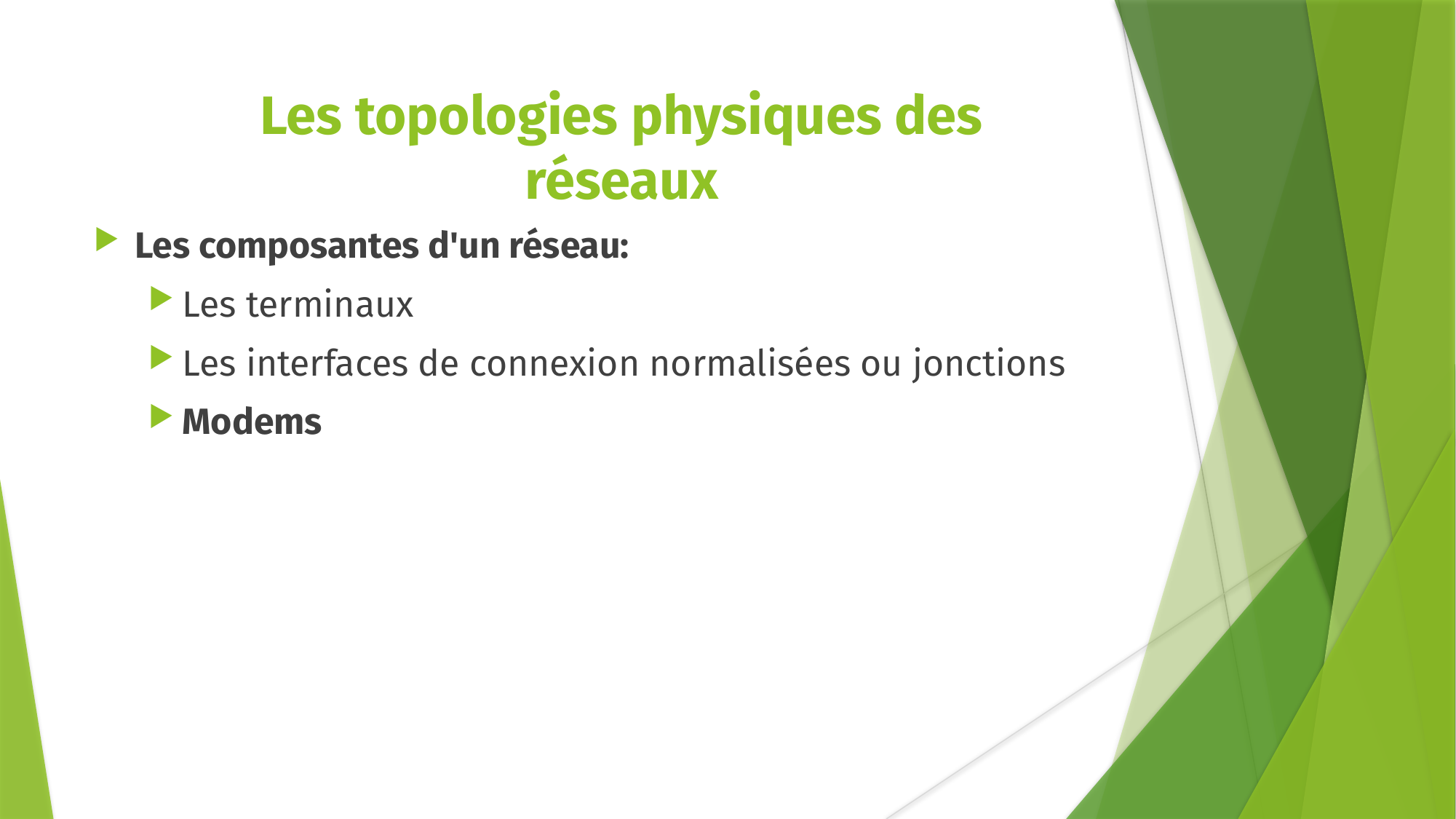

Les topologies physiques des
réseaux
Les composantes d'un réseau:
Les terminaux
Les interfaces de connexion normalisées ou jonctions
Modems